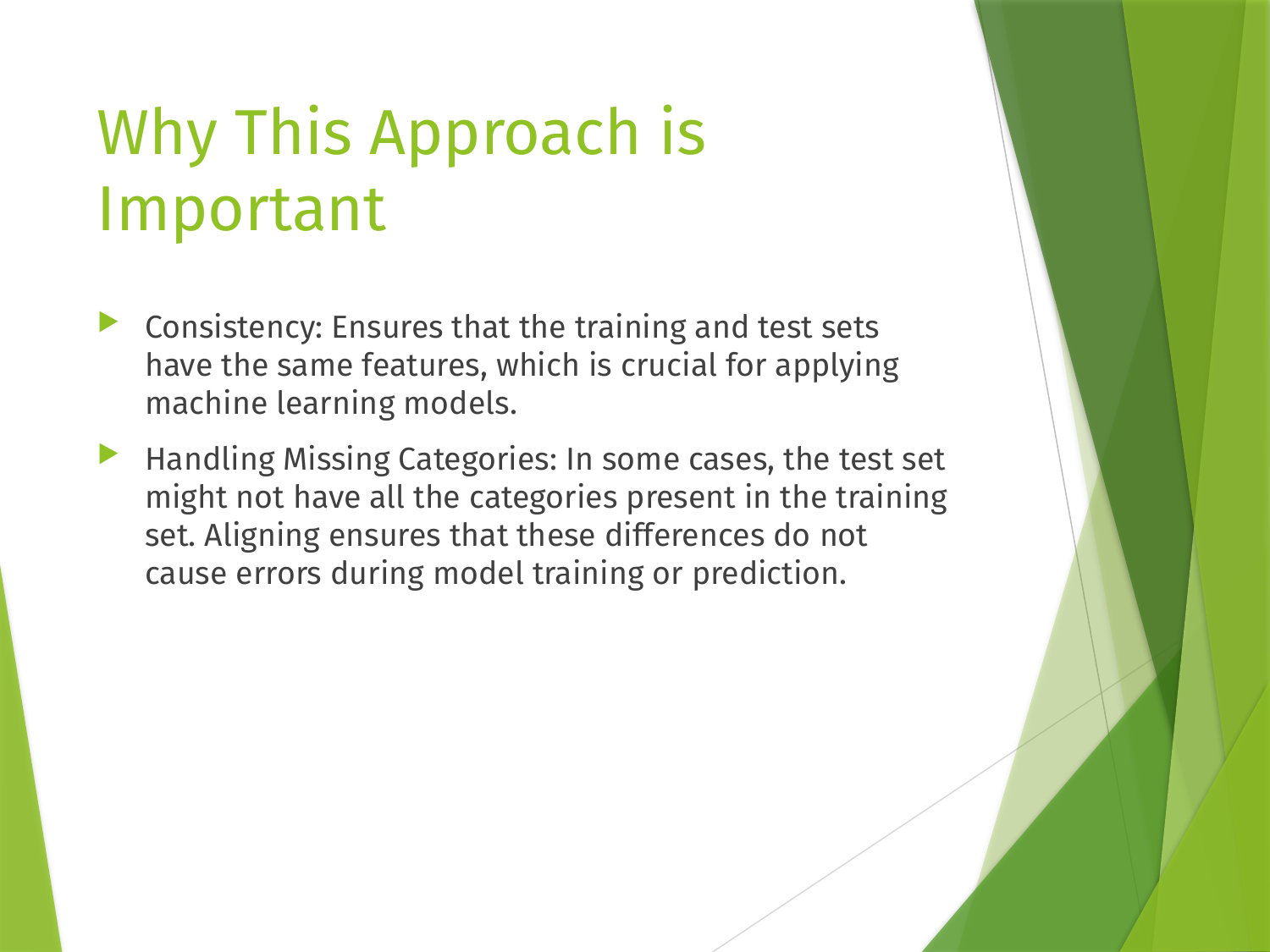

# Why This Approach is Important
Consistency: Ensures that the training and test sets have the same features, which is crucial for applying machine learning models.
Handling Missing Categories: In some cases, the test set might not have all the categories present in the training set. Aligning ensures that these differences do not cause errors during model training or prediction.